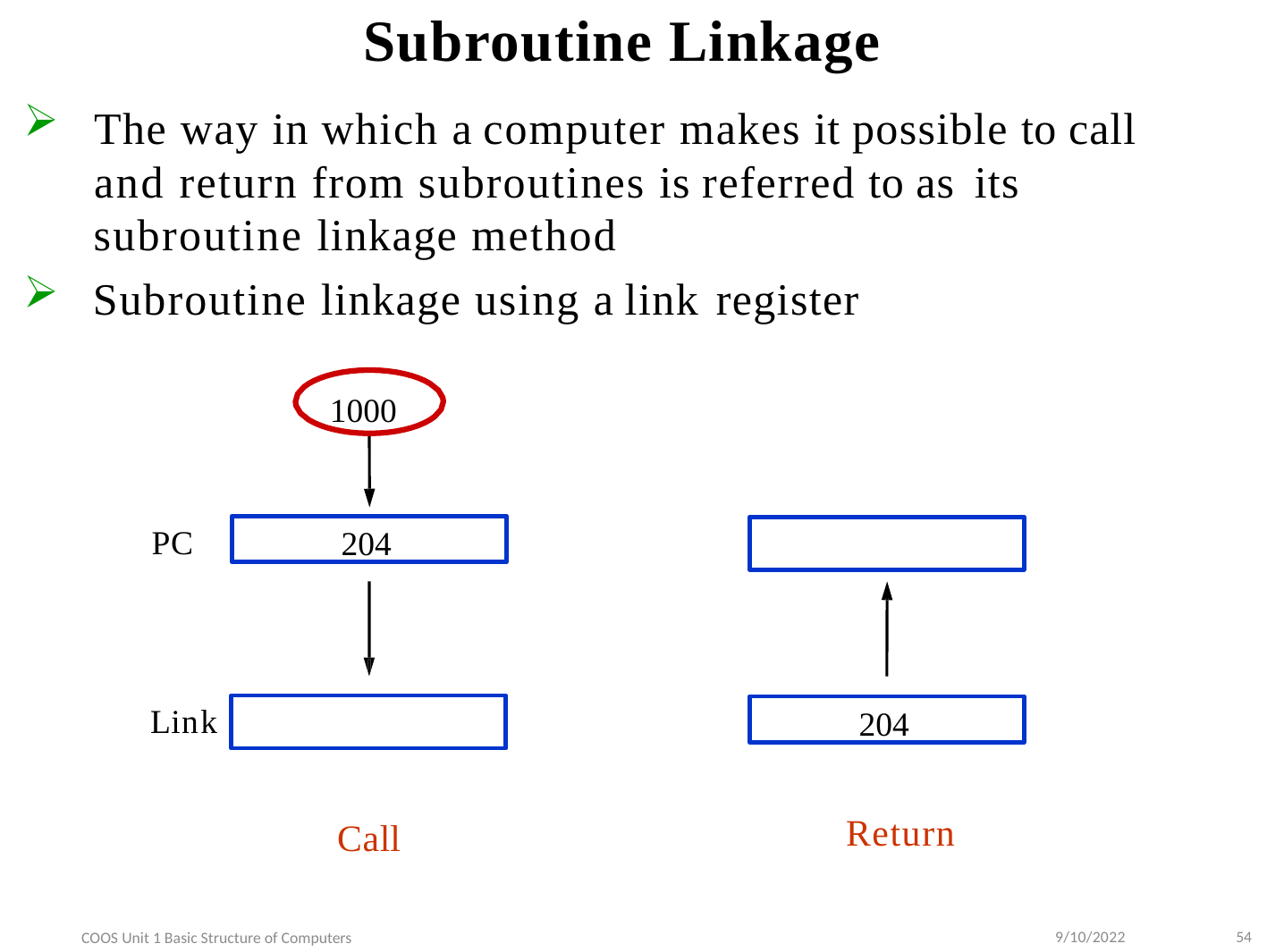

# Subroutine Linkage
The way in which a computer makes it possible to call  and return from subroutines is referred to as its
subroutine linkage method
Subroutine linkage using a link register

1000

204

PC

204
Link
Return
Call
9/10/2022
54
COOS Unit 1 Basic Structure of Computers